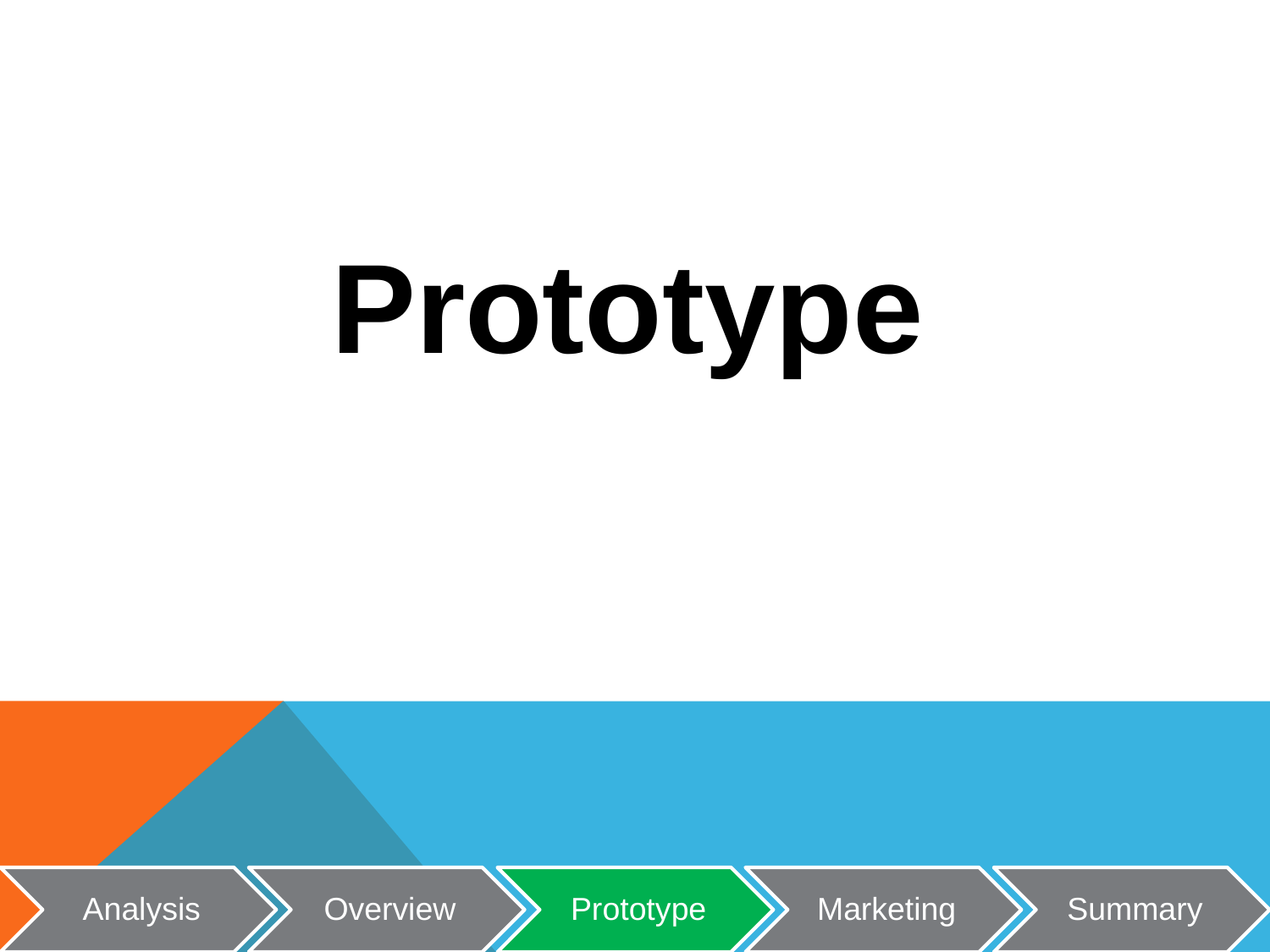

# Prototype

Analysis

Overview

Prototype

Marketing

Summary